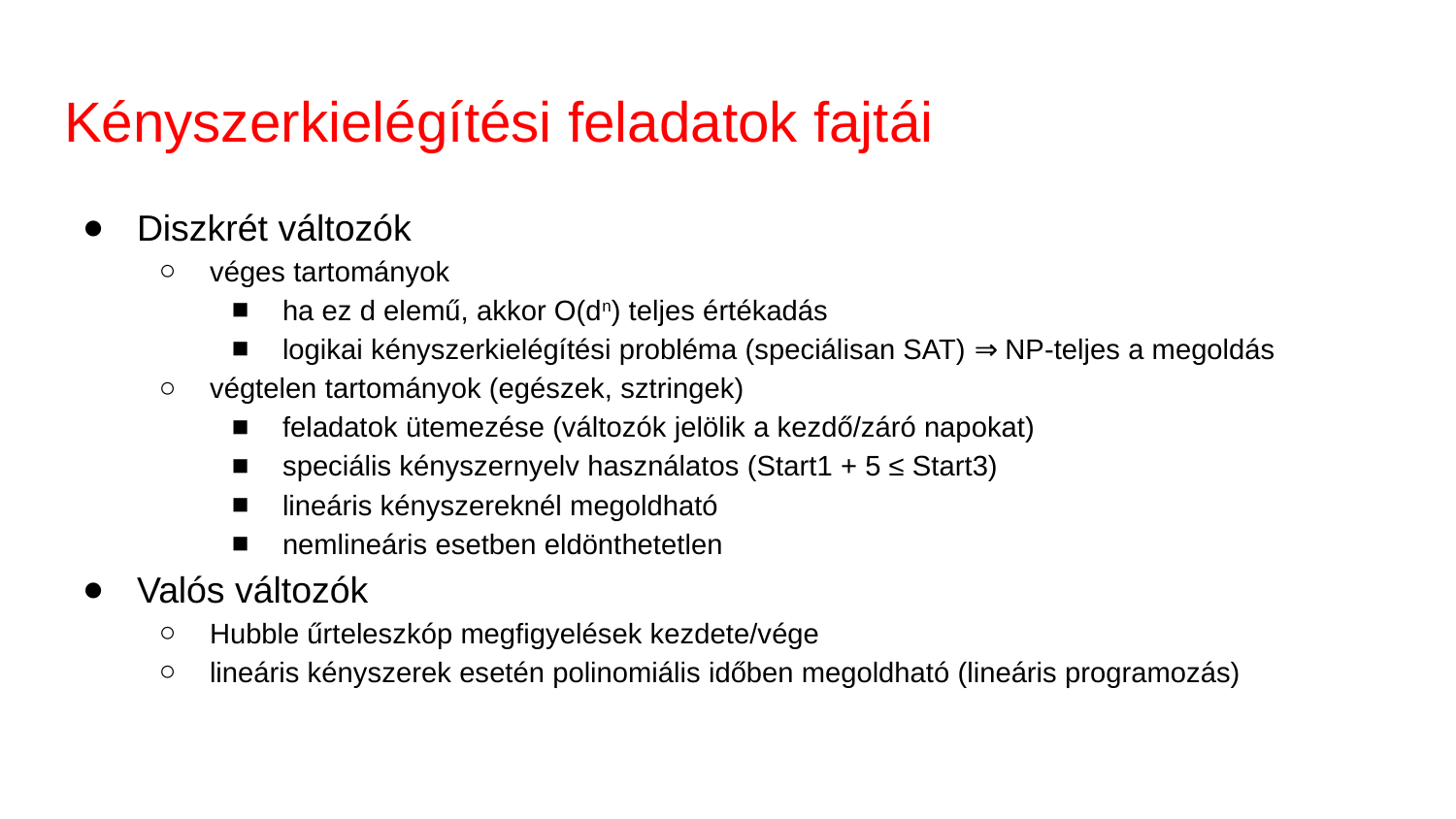

# Kényszerkielégítési feladatok fajtái
Diszkrét változók
véges tartományok
ha ez d elemű, akkor O(dn) teljes értékadás
logikai kényszerkielégítési probléma (speciálisan SAT) ⇒ NP-teljes a megoldás
végtelen tartományok (egészek, sztringek)
feladatok ütemezése (változók jelölik a kezdő/záró napokat)
speciális kényszernyelv használatos (Start1 + 5 ≤ Start3)
lineáris kényszereknél megoldható
nemlineáris esetben eldönthetetlen
Valós változók
Hubble űrteleszkóp megfigyelések kezdete/vége
lineáris kényszerek esetén polinomiális időben megoldható (lineáris programozás)